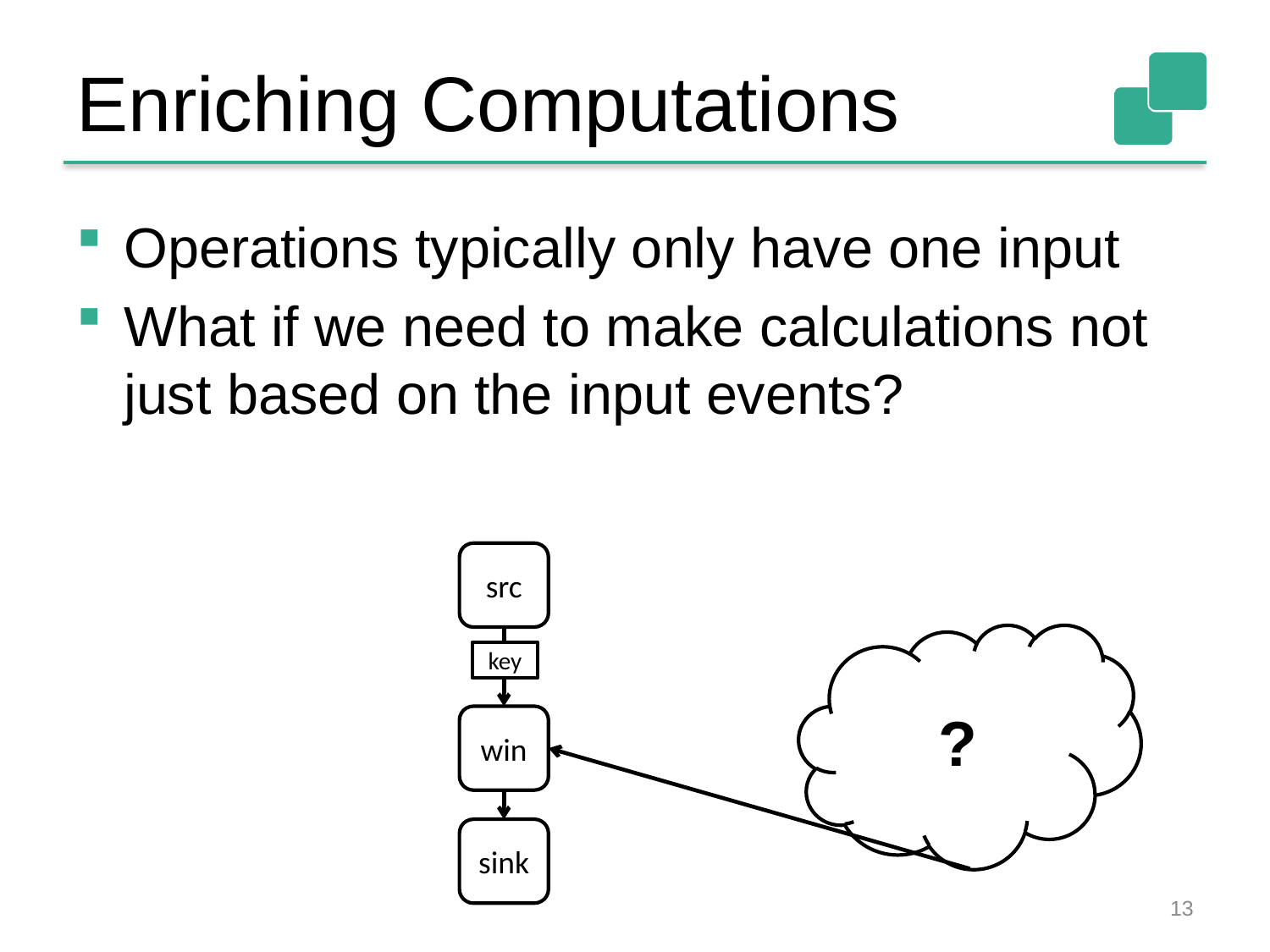

# Enriching Computations
Operations typically only have one input
What if we need to make calculations not just based on the input events?
src
?
key
win
sink
13